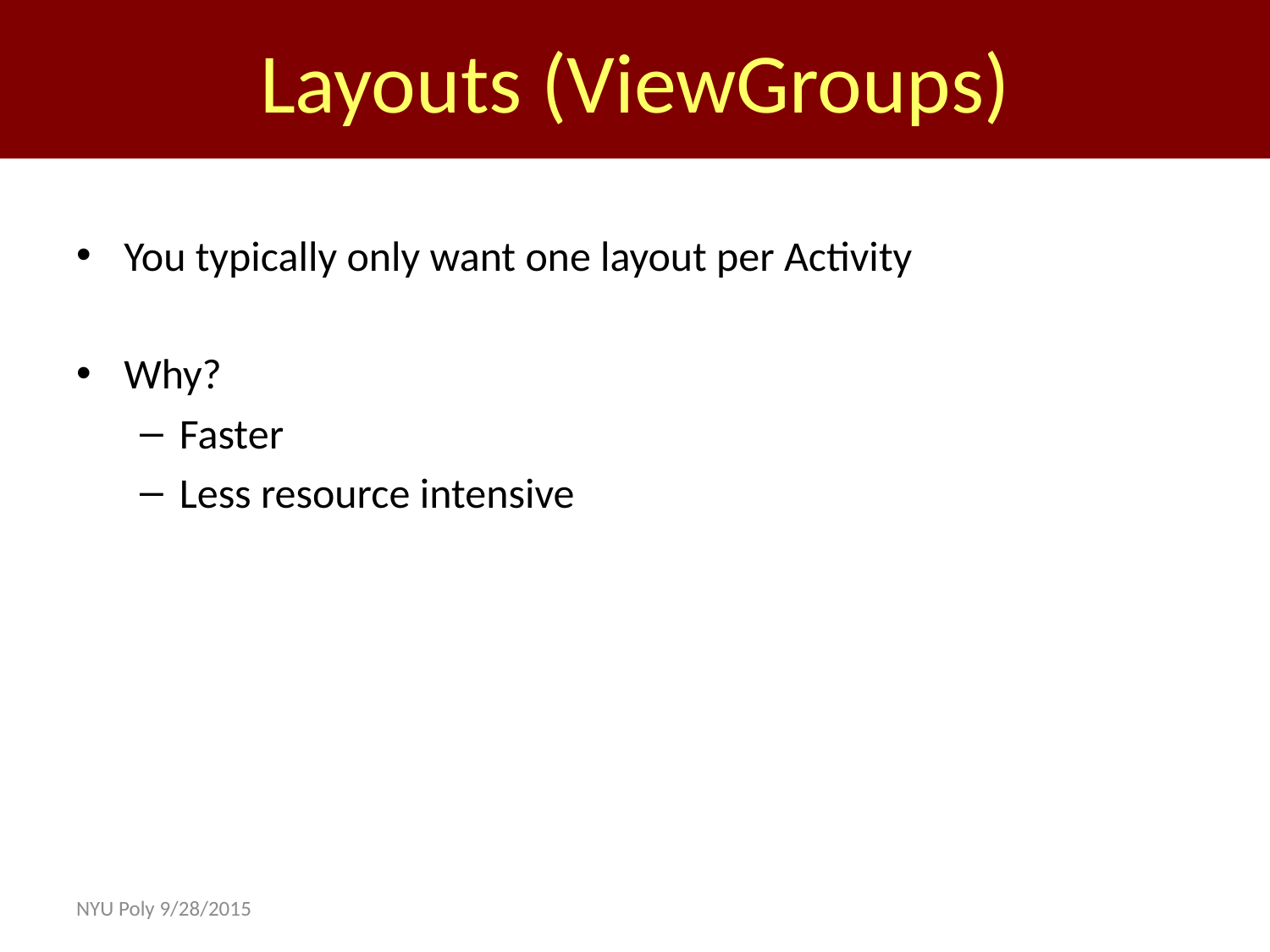

Layouts (ViewGroups)
You typically only want one layout per Activity

Why?
Faster
Less resource intensive
NYU Poly 9/28/2015